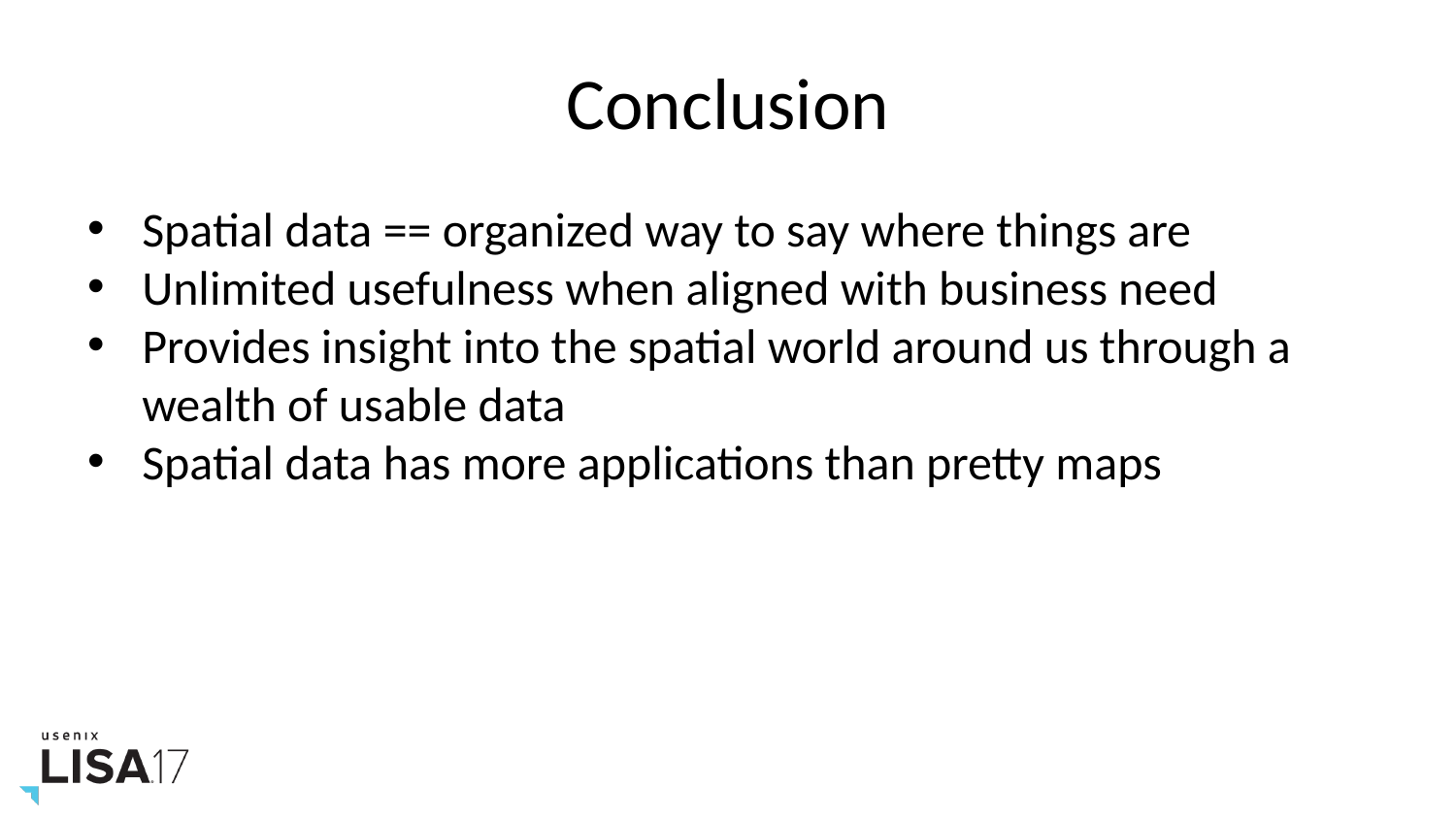

# Conclusion
Spatial data == organized way to say where things are
Unlimited usefulness when aligned with business need
Provides insight into the spatial world around us through a wealth of usable data
Spatial data has more applications than pretty maps